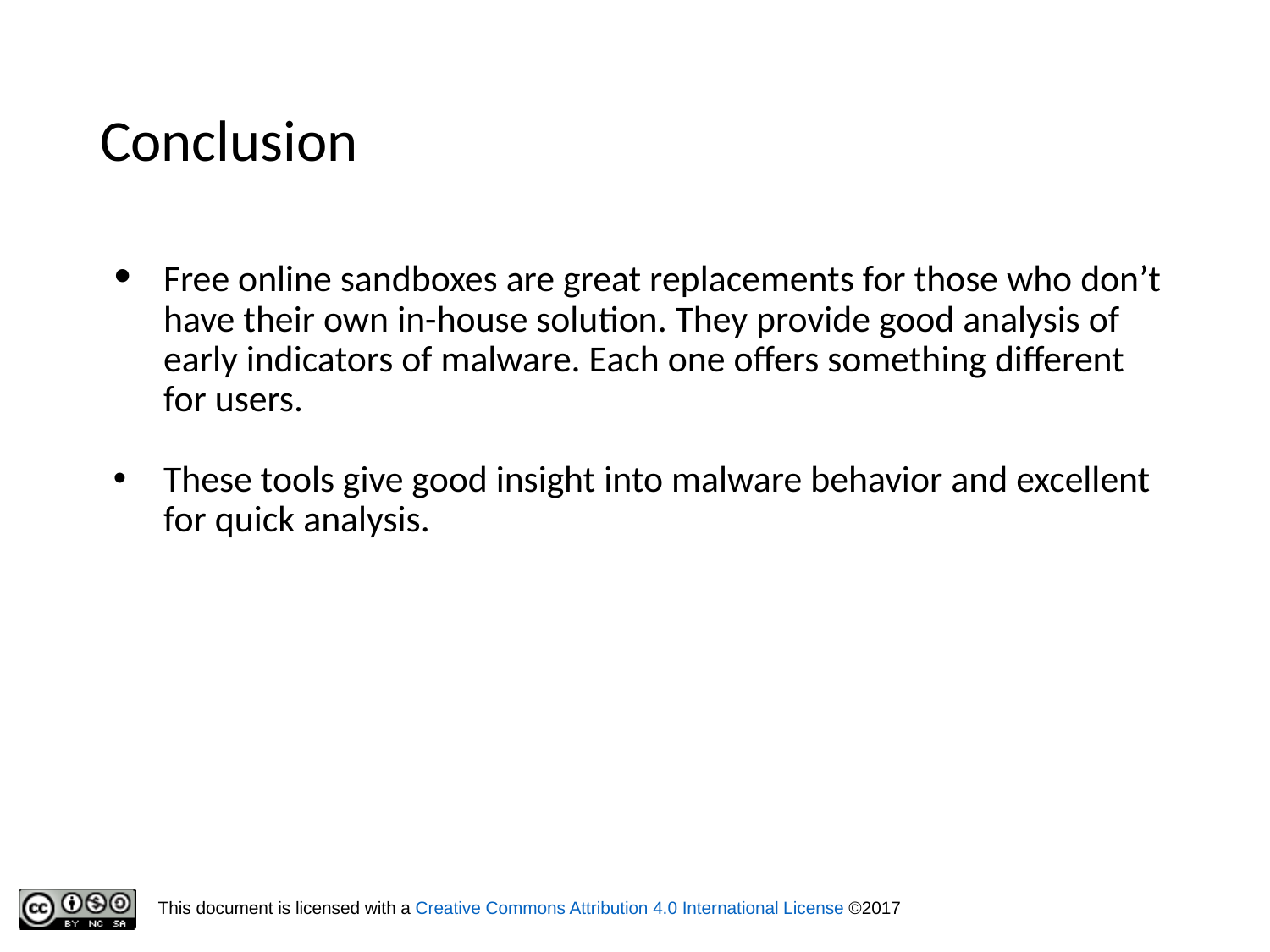

# Conclusion
Free online sandboxes are great replacements for those who don’t have their own in-house solution. They provide good analysis of early indicators of malware. Each one offers something different for users.

These tools give good insight into malware behavior and excellent for quick analysis.